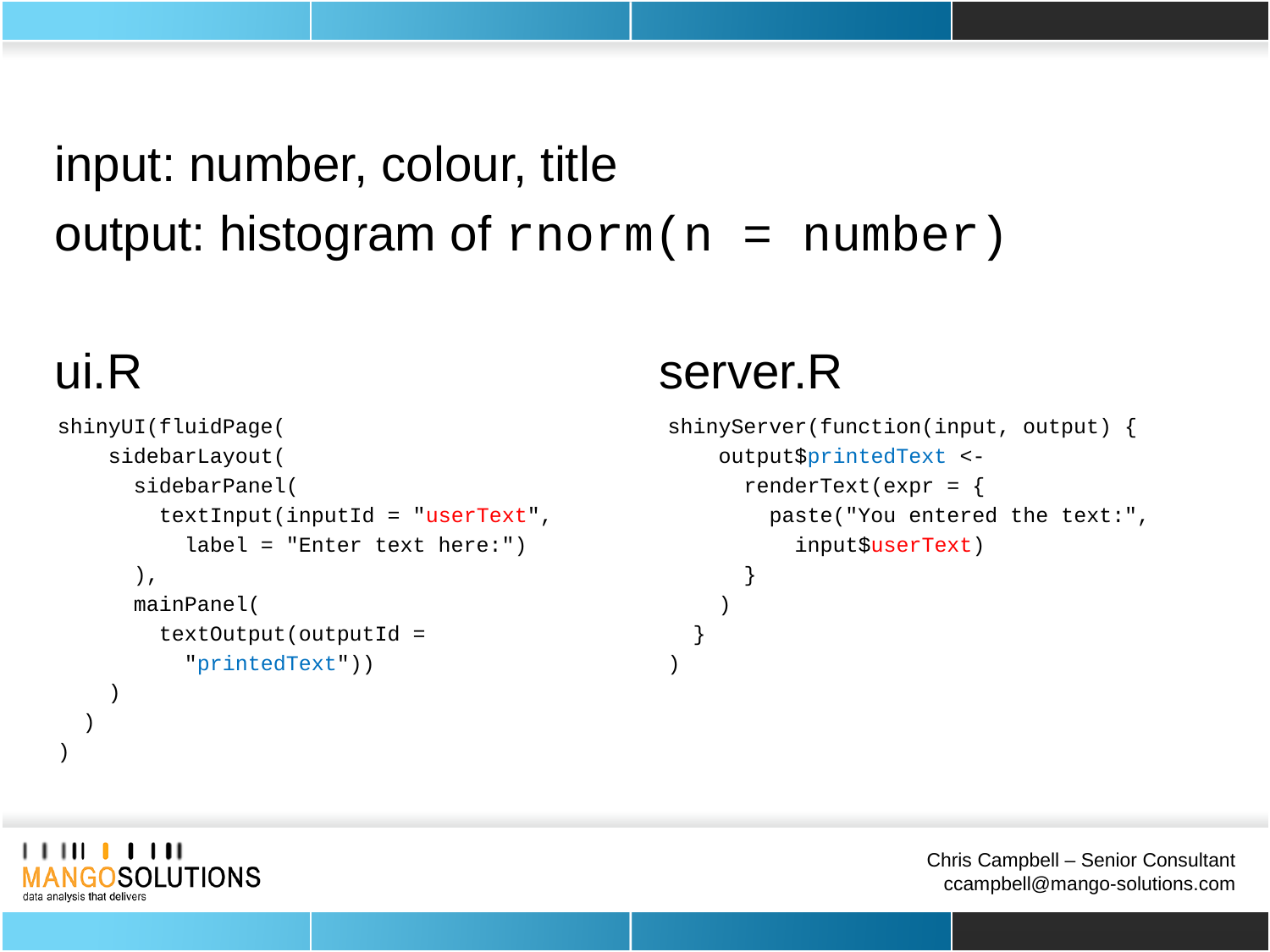

input: number, colour, title
output: histogram of rnorm(n = number)

ui.R				       server.R
shinyUI(fluidPage(
    sidebarLayout(
      sidebarPanel(
        textInput(inputId = "userText",
          label = "Enter text here:")
      ),
      mainPanel(
        textOutput(outputId =
          "printedText"))
    )
  )
)

shinyServer(function(input, output) {
    output$printedText <-
      renderText(expr = {
        paste("You entered the text:",
          input$userText)
      }
    )
  }
)